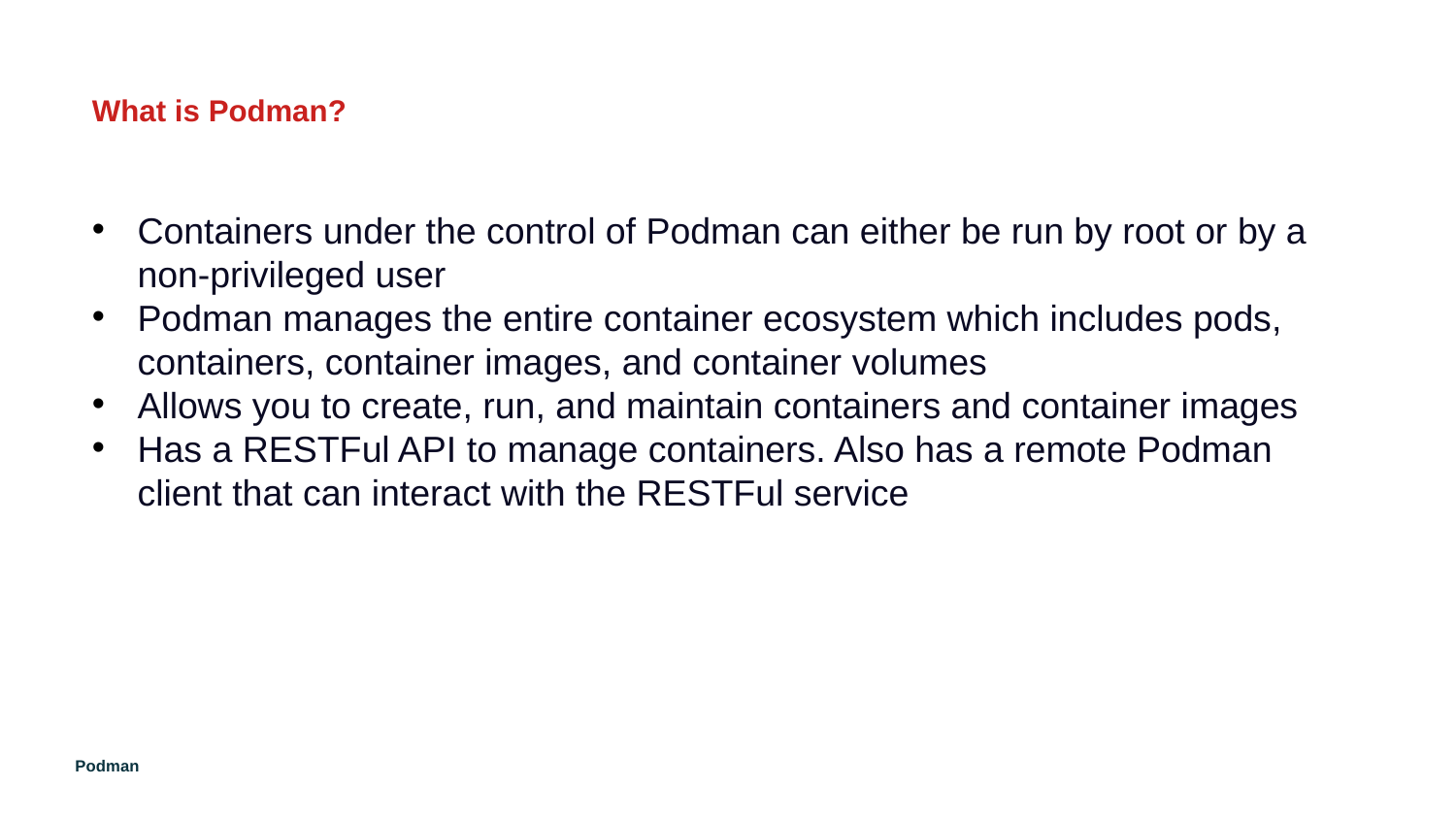

What is Podman?

Containers under the control of Podman can either be run by root or by a non-privileged user
Podman manages the entire container ecosystem which includes pods, containers, container images, and container volumes
Allows you to create, run, and maintain containers and container images
Has a RESTFul API to manage containers. Also has a remote Podman client that can interact with the RESTFul service

Podman